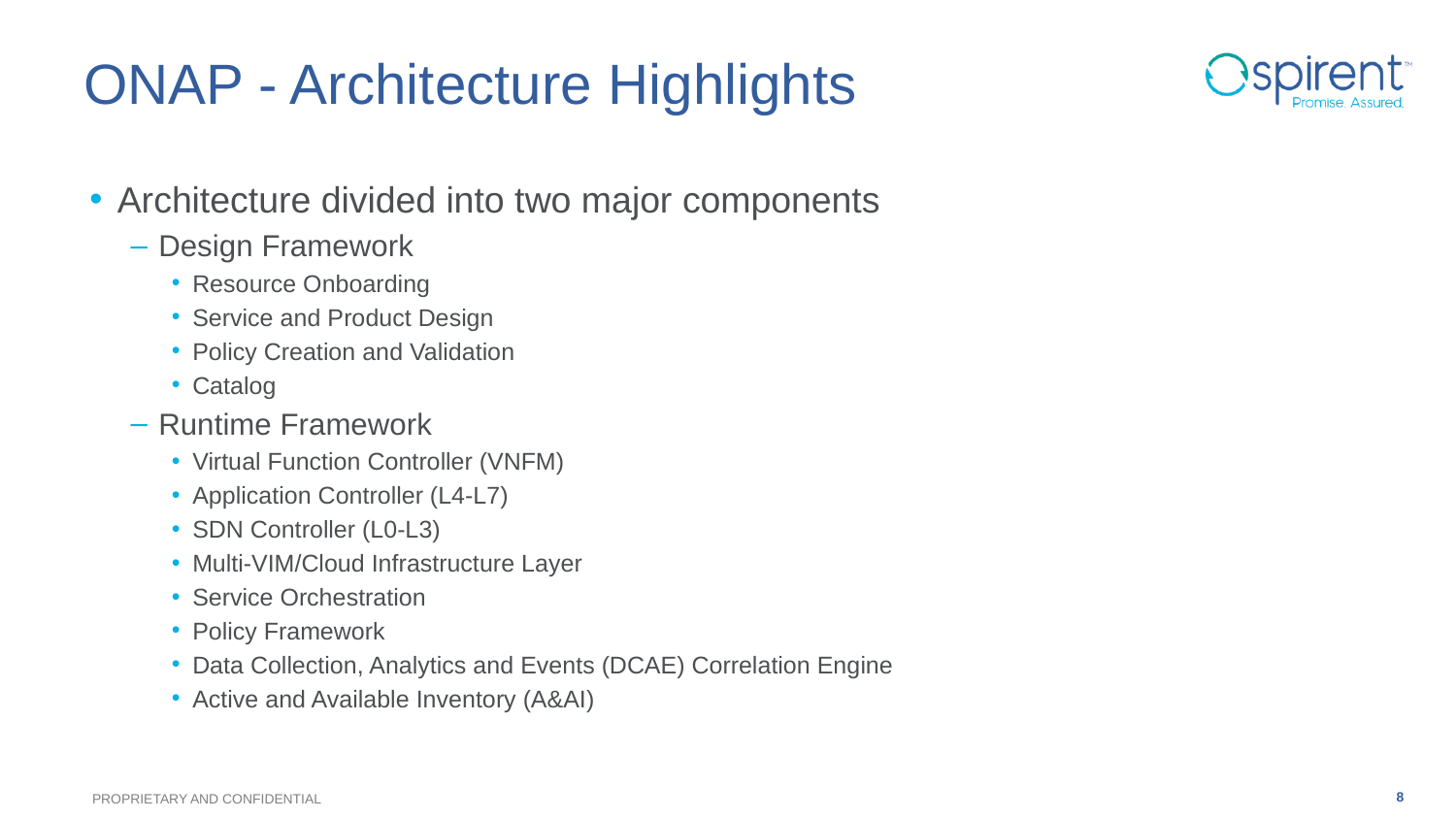

# ONAP - Architecture Highlights
Architecture divided into two major components
Design Framework
Resource Onboarding
Service and Product Design
Policy Creation and Validation
Catalog
Runtime Framework
Virtual Function Controller (VNFM)
Application Controller (L4-L7)
SDN Controller (L0-L3)
Multi-VIM/Cloud Infrastructure Layer
Service Orchestration
Policy Framework
Data Collection, Analytics and Events (DCAE) Correlation Engine
Active and Available Inventory (A&AI)